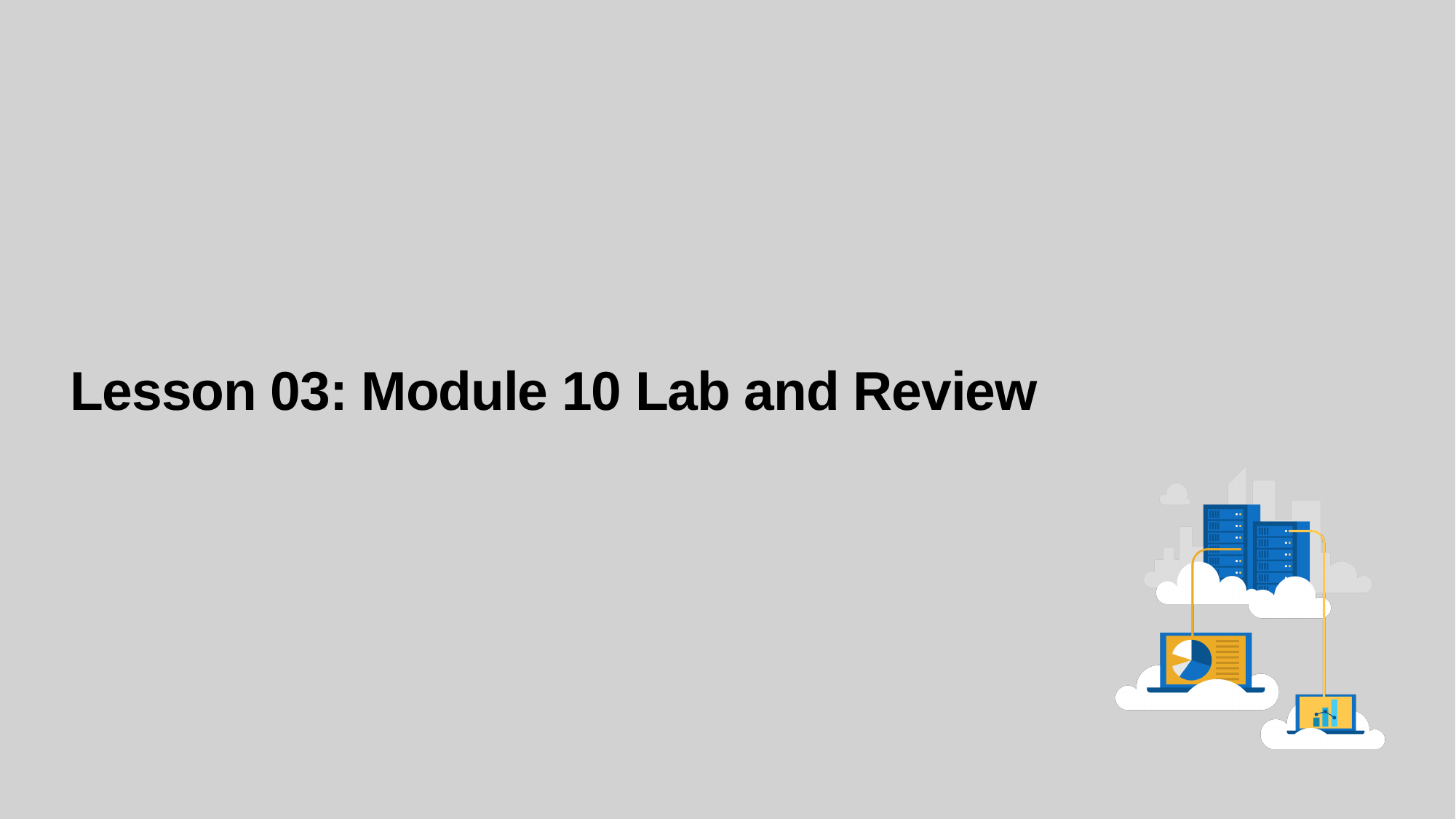

# Lesson 03: Module 10 Lab and Review